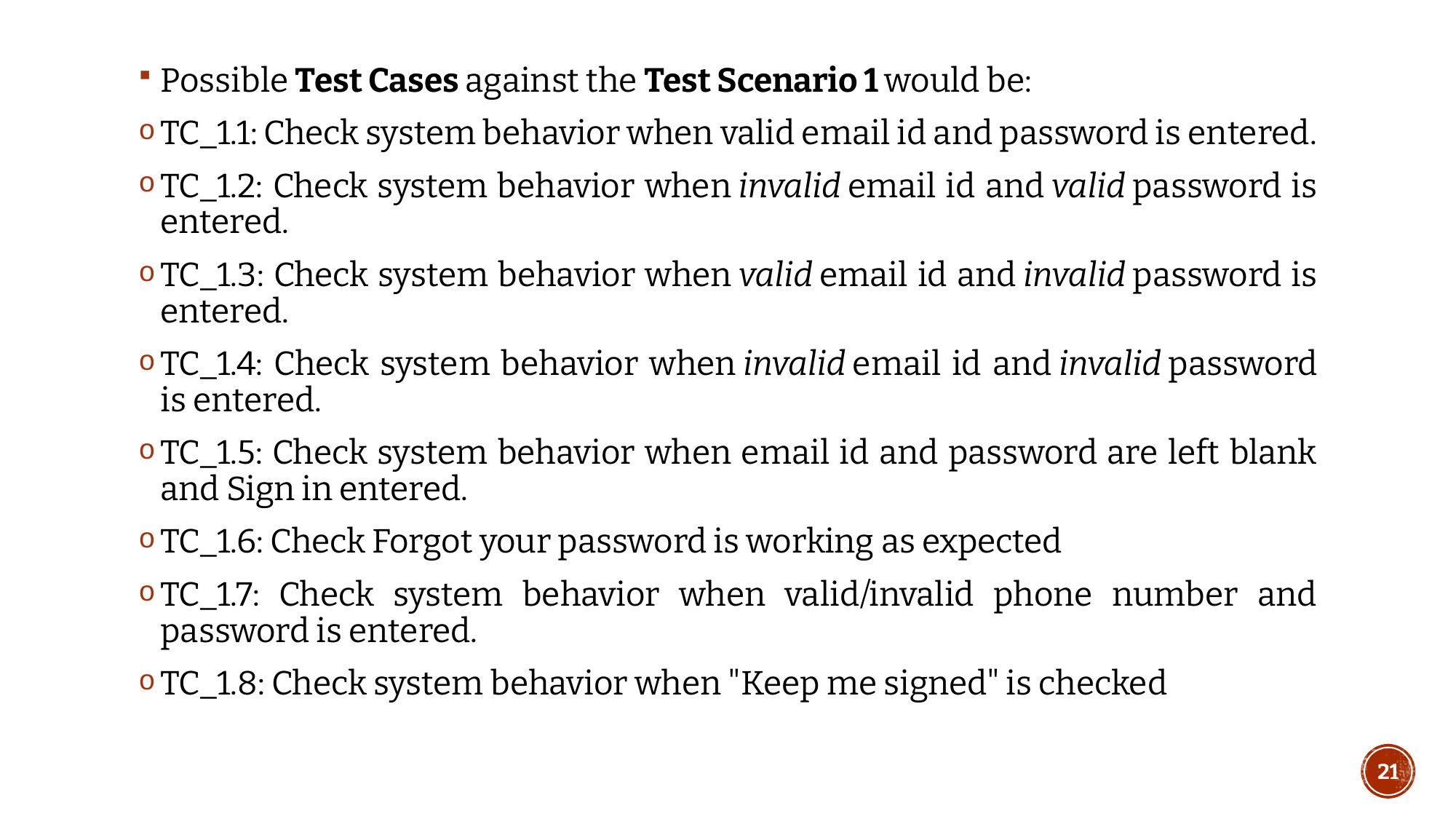

Possible Test Cases against the Test Scenario 1 would be:
TC_1.1: Check system behavior when valid email id and password is entered.
TC_1.2: Check system behavior when invalid email id and valid password is entered.
TC_1.3: Check system behavior when valid email id and invalid password is entered.
TC_1.4: Check system behavior when invalid email id and invalid password is entered.
TC_1.5: Check system behavior when email id and password are left blank and Sign in entered.
TC_1.6: Check Forgot your password is working as expected
TC_1.7: Check system behavior when valid/invalid phone number and password is entered.
TC_1.8: Check system behavior when "Keep me signed" is checked

21